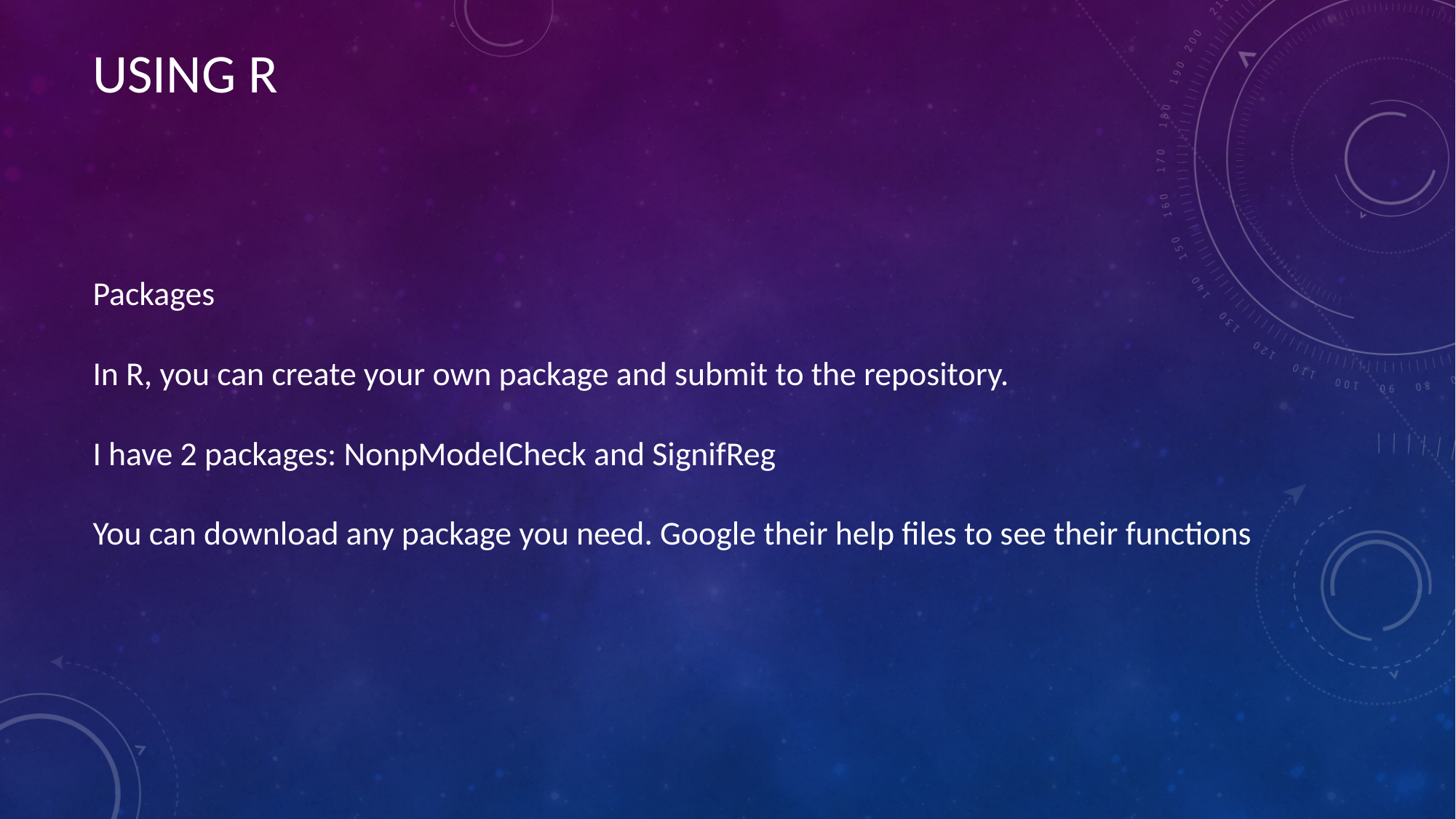

# Using R
Packages

In R, you can create your own package and submit to the repository.

I have 2 packages: NonpModelCheck and SignifReg

You can download any package you need. Google their help files to see their functions